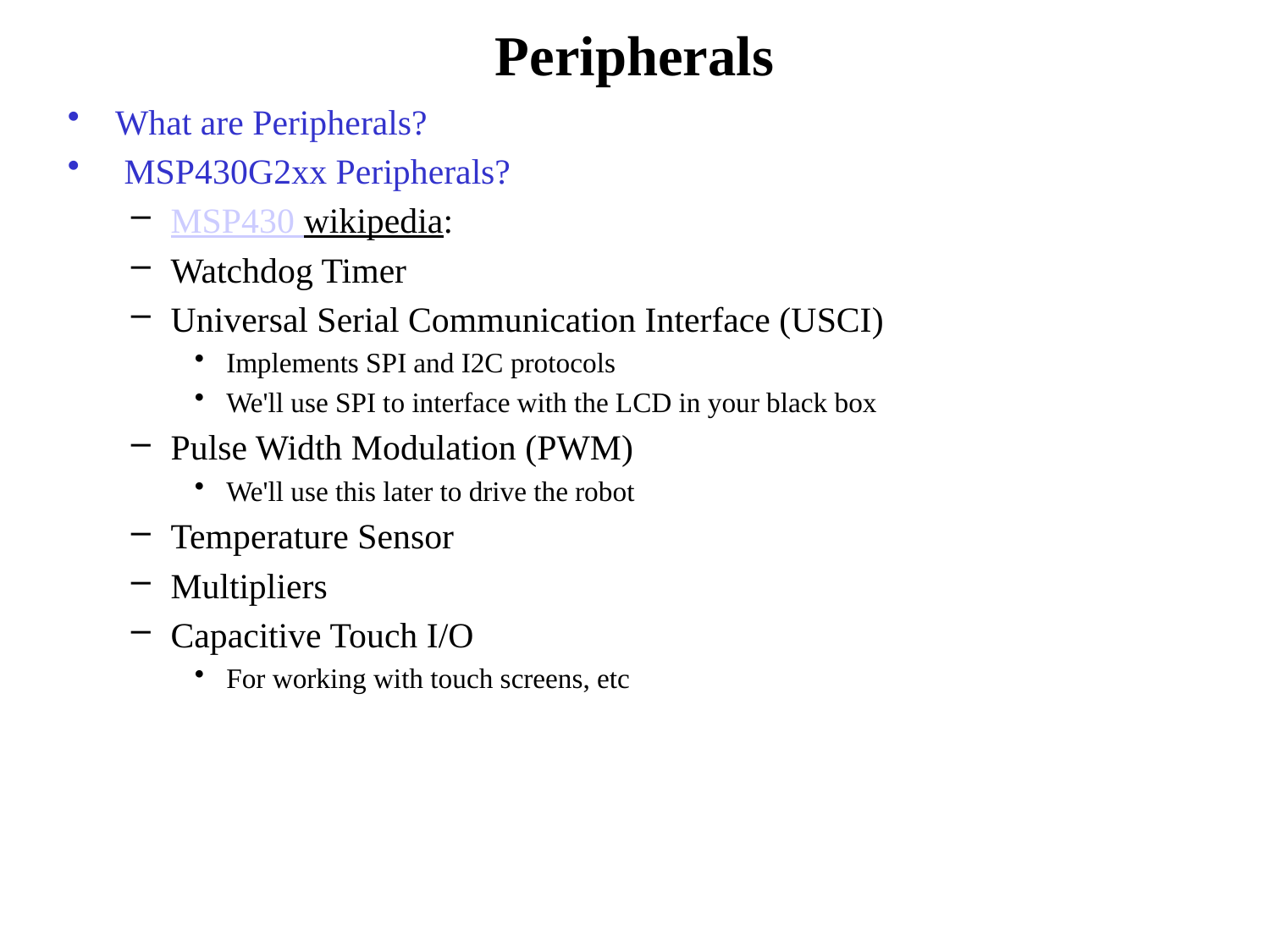

# Peripherals
What are Peripherals?
 MSP430G2xx Peripherals?
MSP430 wikipedia:
Watchdog Timer
Universal Serial Communication Interface (USCI)
Implements SPI and I2C protocols
We'll use SPI to interface with the LCD in your black box
Pulse Width Modulation (PWM)
We'll use this later to drive the robot
Temperature Sensor
Multipliers
Capacitive Touch I/O
For working with touch screens, etc